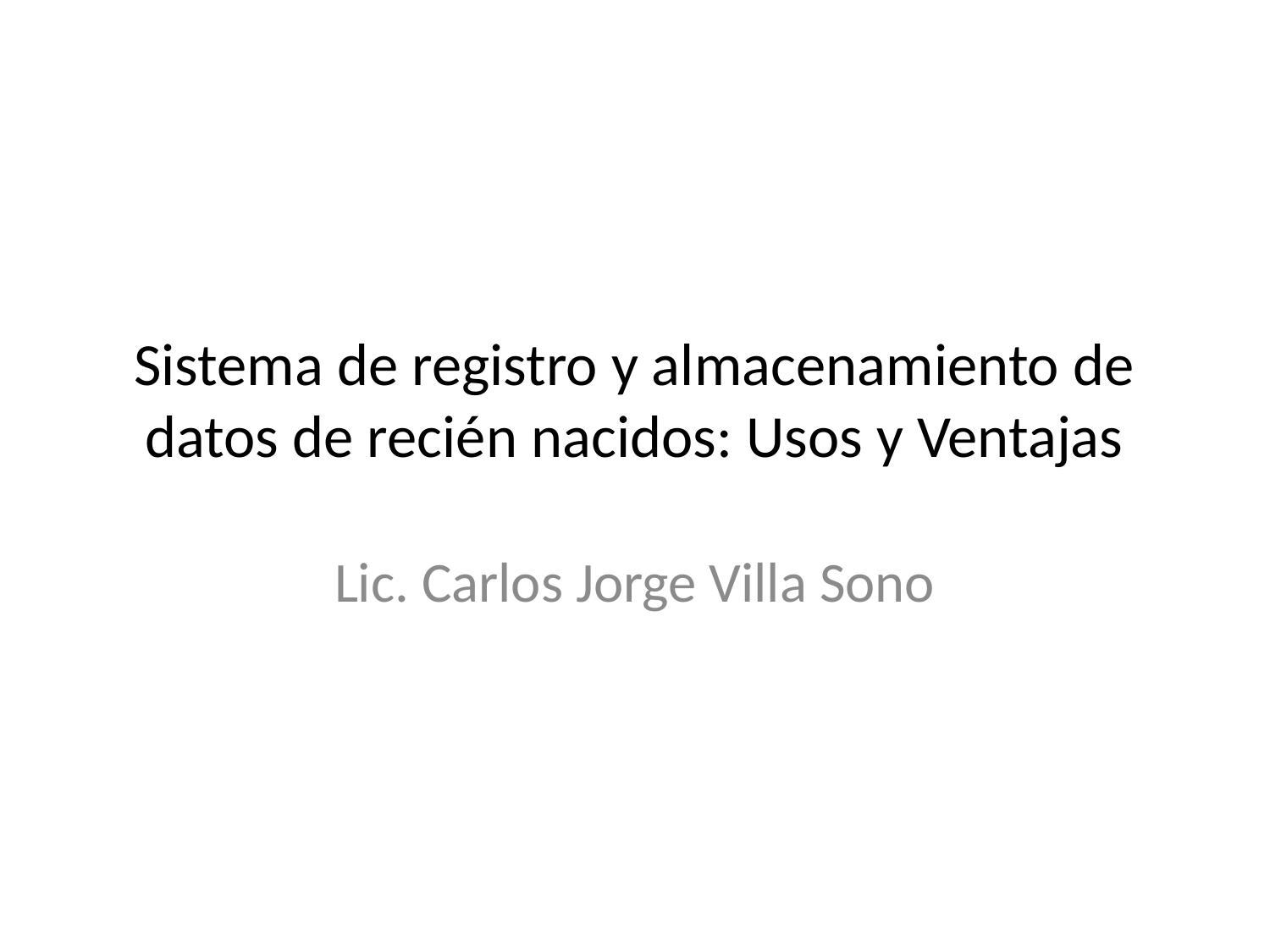

# Sistema de registro y almacenamiento de datos de recién nacidos: Usos y Ventajas
Lic. Carlos Jorge Villa Sono